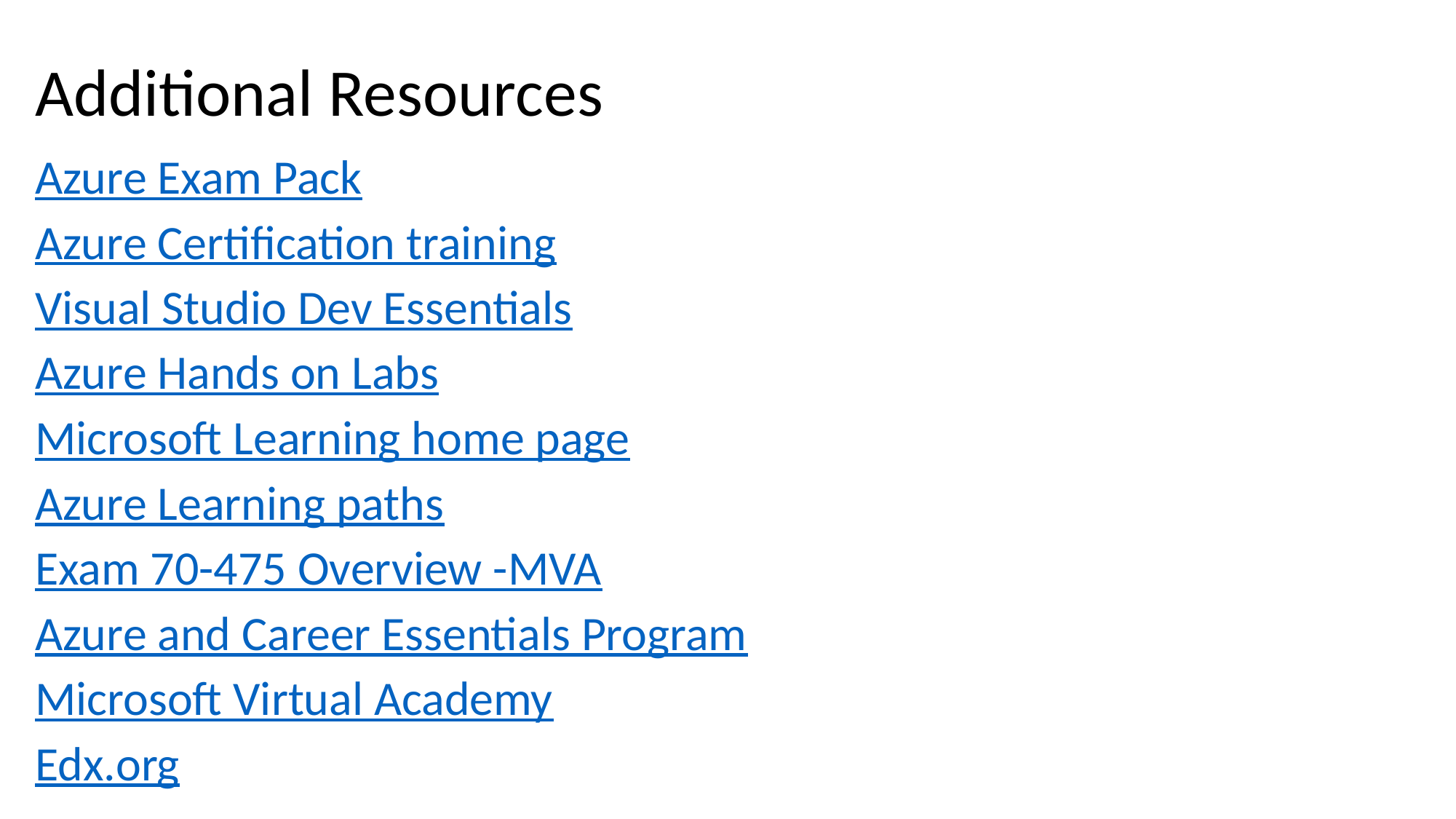

# Additional Resources
Azure Exam Pack
Azure Certification training
Visual Studio Dev Essentials
Azure Hands on Labs
Microsoft Learning home page
Azure Learning paths
Exam 70-475 Overview -MVA
Azure and Career Essentials Program
Microsoft Virtual Academy
Edx.org